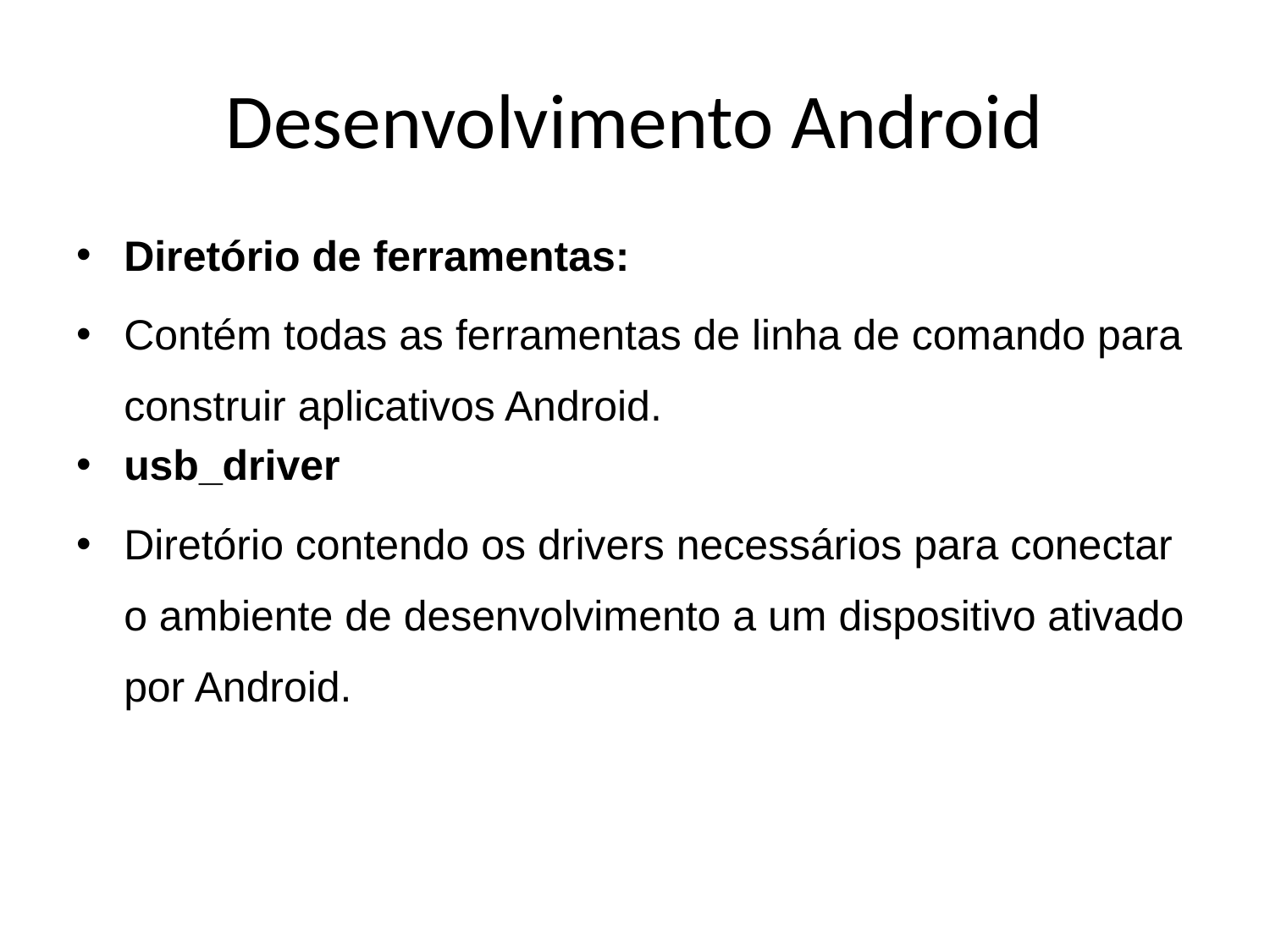

# Desenvolvimento Android
Diretório de ferramentas:
Contém todas as ferramentas de linha de comando para construir aplicativos Android.
usb_driver
Diretório contendo os drivers necessários para conectar o ambiente de desenvolvimento a um dispositivo ativado por Android.